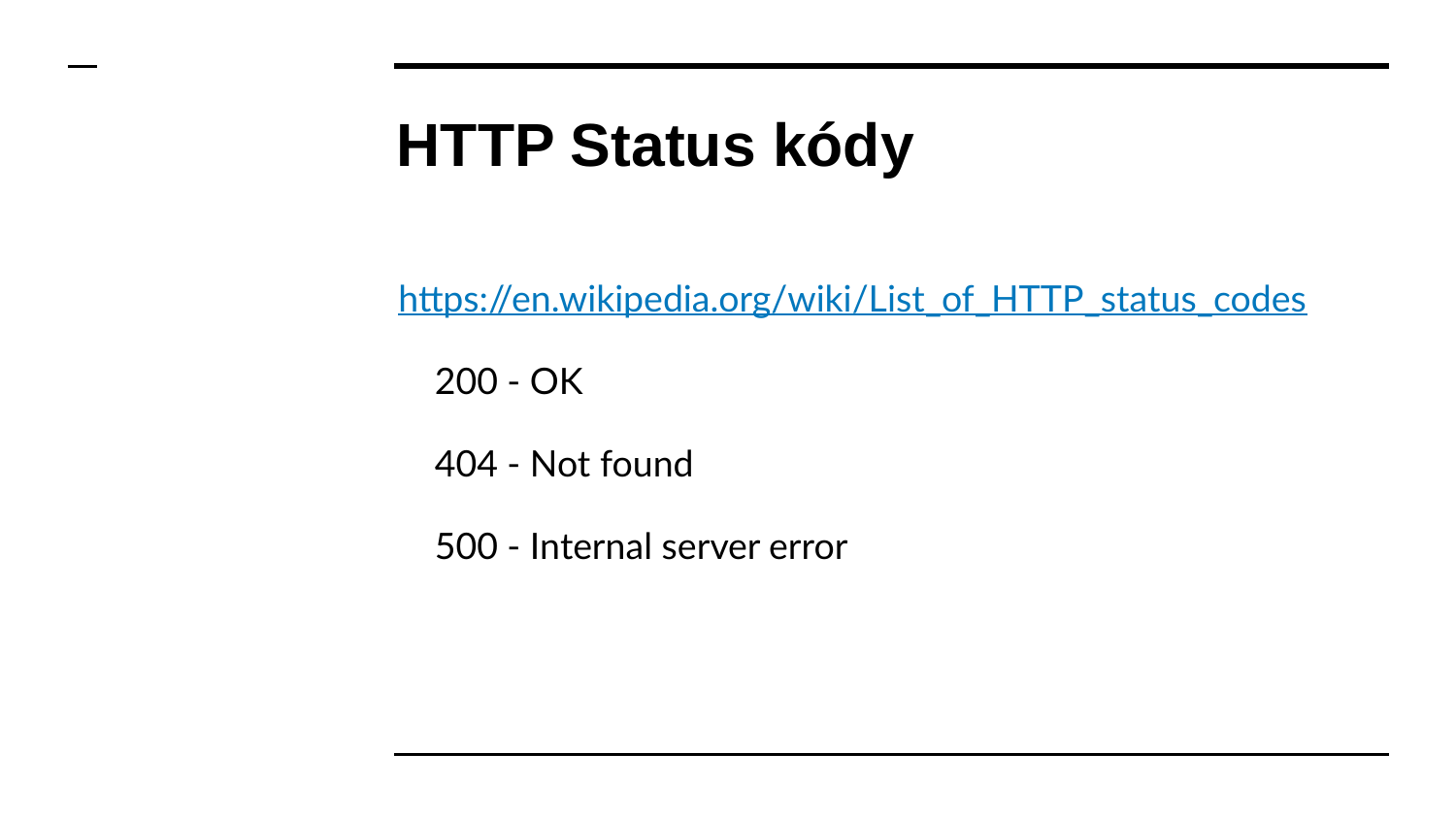

# HTTP Status kódy
https://en.wikipedia.org/wiki/List_of_HTTP_status_codes
200 - OK
404 - Not found
500 - Internal server error